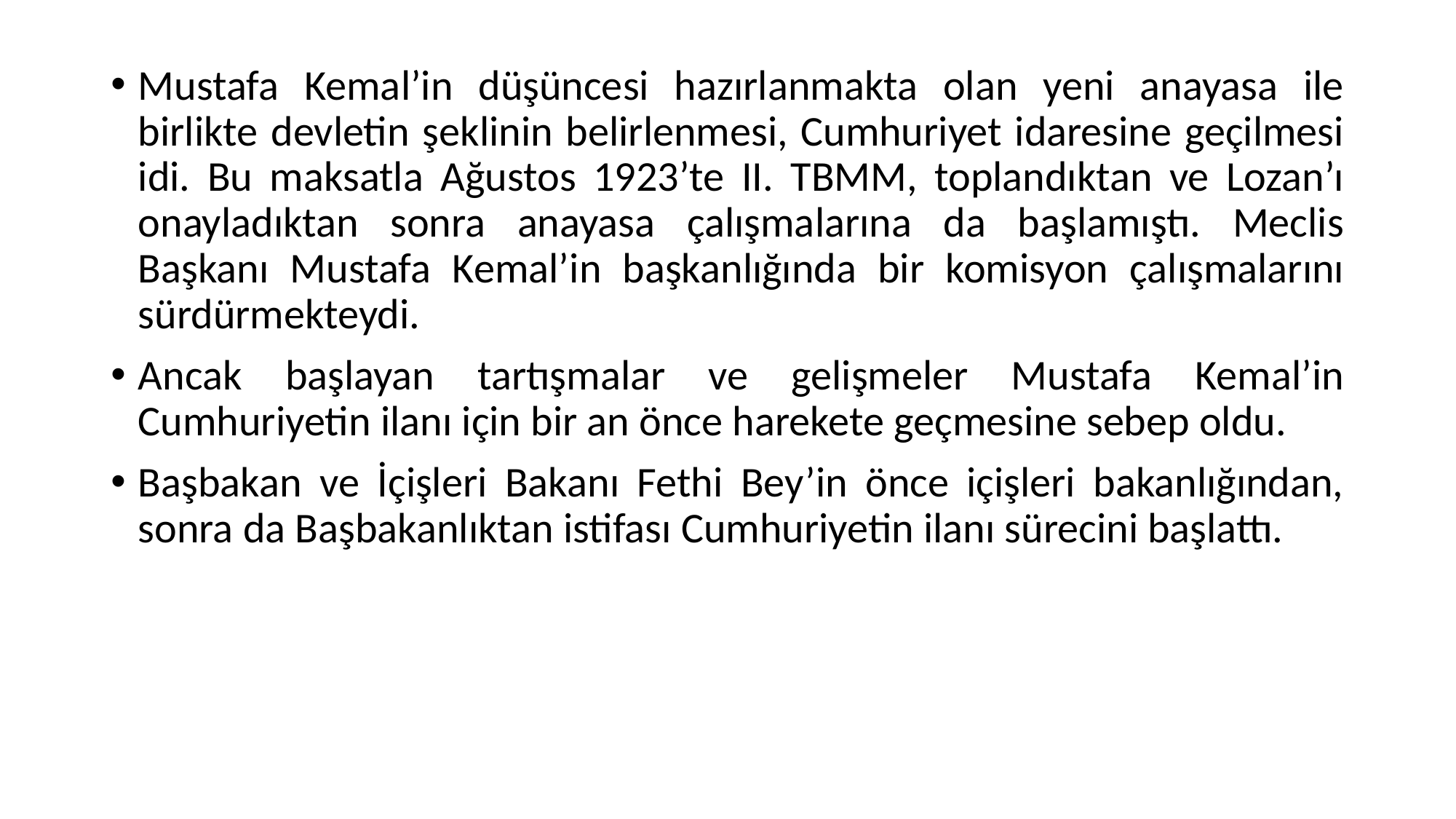

Mustafa Kemal’in düşüncesi hazırlanmakta olan yeni anayasa ile birlikte devletin şeklinin belirlenmesi, Cumhuriyet idaresine geçilmesi idi. Bu maksatla Ağustos 1923’te II. TBMM, toplandıktan ve Lozan’ı onayladıktan sonra anayasa çalışmalarına da başlamıştı. Meclis Başkanı Mustafa Kemal’in başkanlığında bir komisyon çalışmalarını sürdürmekteydi.
Ancak başlayan tartışmalar ve gelişmeler Mustafa Kemal’in Cumhuriyetin ilanı için bir an önce harekete geçmesine sebep oldu.
Başbakan ve İçişleri Bakanı Fethi Bey’in önce içişleri bakanlığından, sonra da Başbakanlıktan istifası Cumhuriyetin ilanı sürecini başlattı.